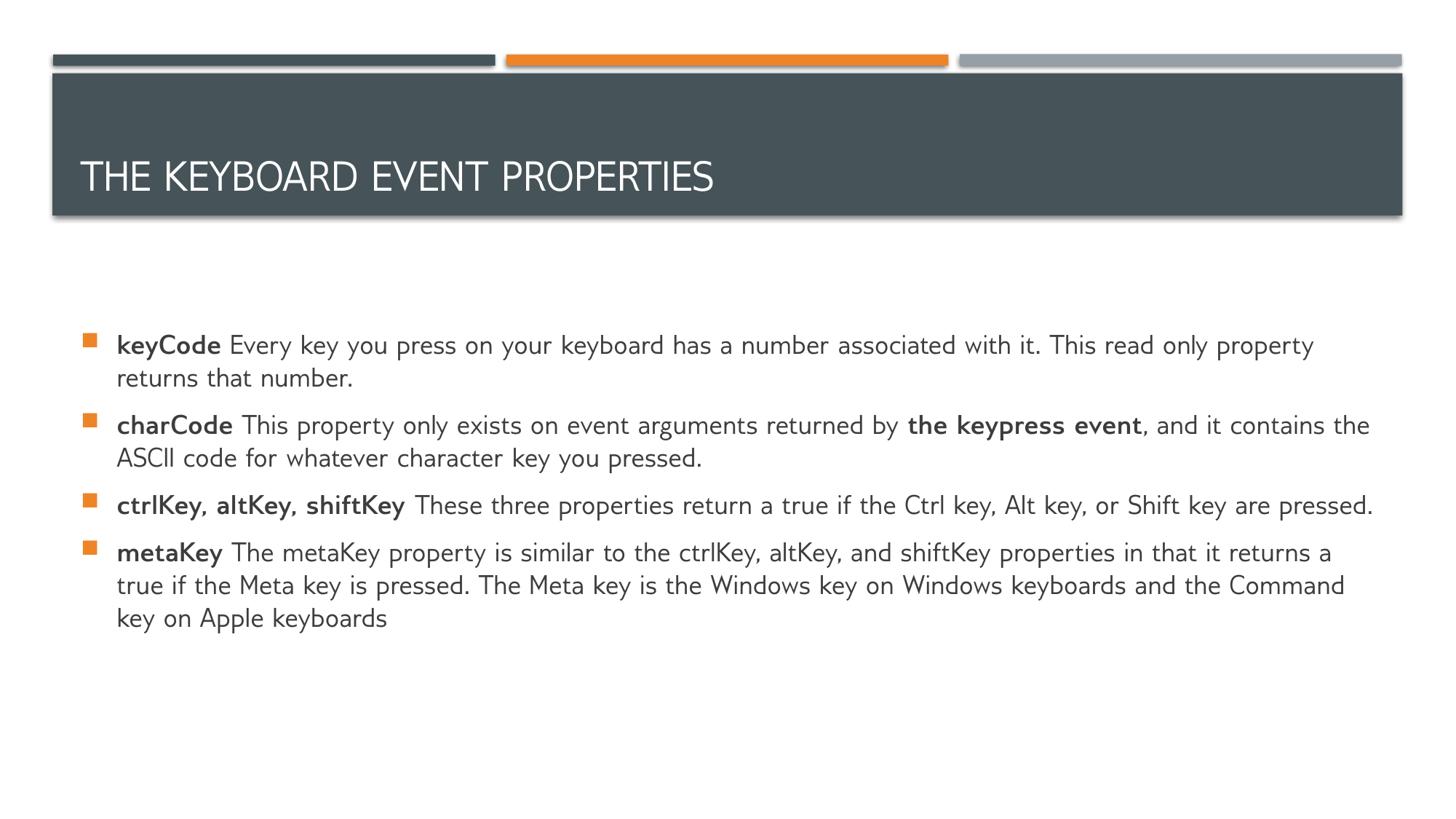

# The Keyboard Event Properties
keyCode Every key you press on your keyboard has a number associated with it. This read only property returns that number.
charCode This property only exists on event arguments returned by the keypress event, and it contains the ASCII code for whatever character key you pressed.
ctrlKey, altKey, shiftKey These three properties return a true if the Ctrl key, Alt key, or Shift key are pressed.
metaKey The metaKey property is similar to the ctrlKey, altKey, and shiftKey properties in that it returns a true if the Meta key is pressed. The Meta key is the Windows key on Windows keyboards and the Command key on Apple keyboards